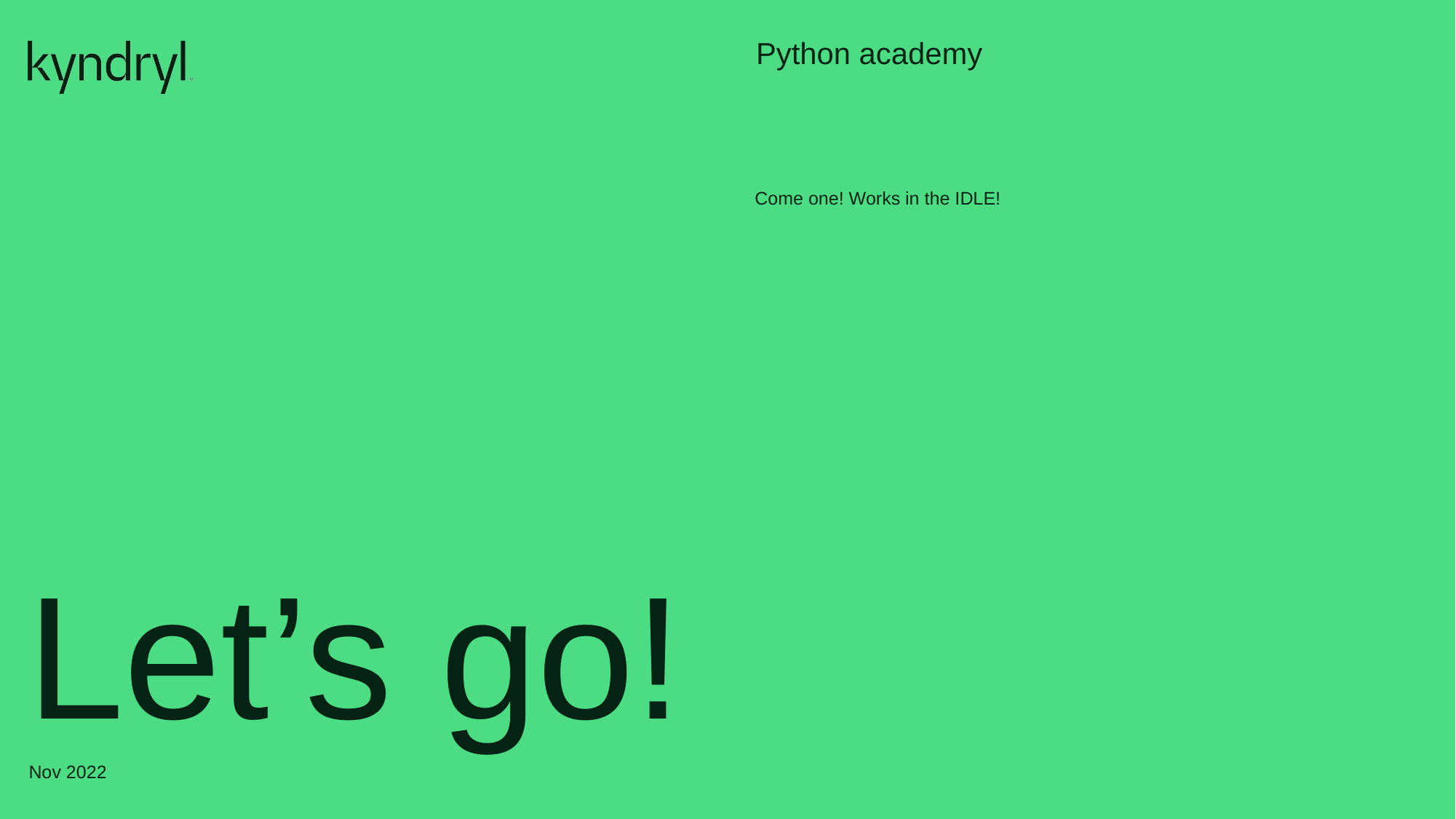

Python academy
Come one! Works in the IDLE!
Let’s go!
Nov 2022